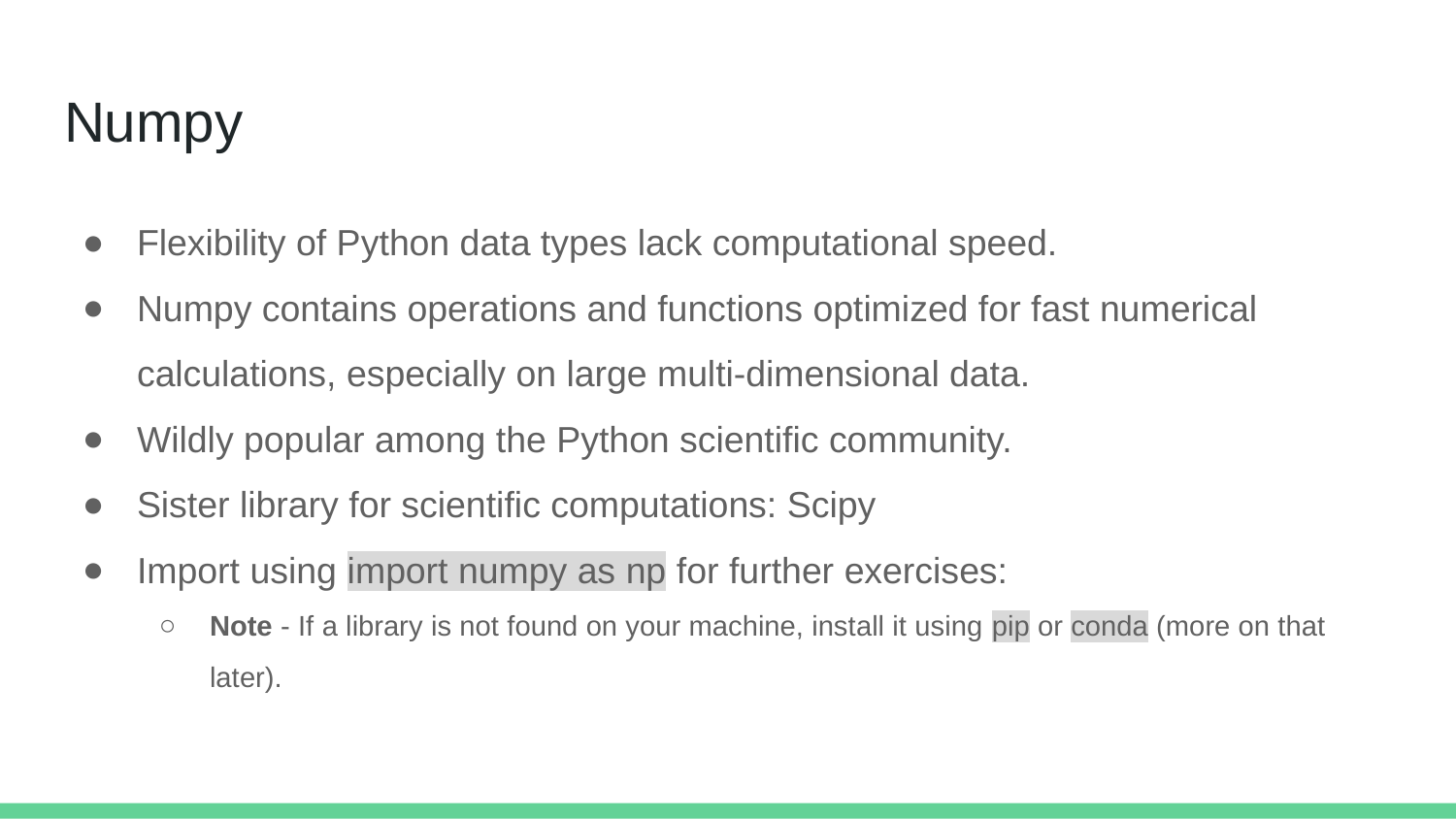

# Numpy
Flexibility of Python data types lack computational speed.
Numpy contains operations and functions optimized for fast numerical calculations, especially on large multi-dimensional data.
Wildly popular among the Python scientific community.
Sister library for scientific computations: Scipy
Import using import numpy as np for further exercises:
Note - If a library is not found on your machine, install it using pip or conda (more on that later).